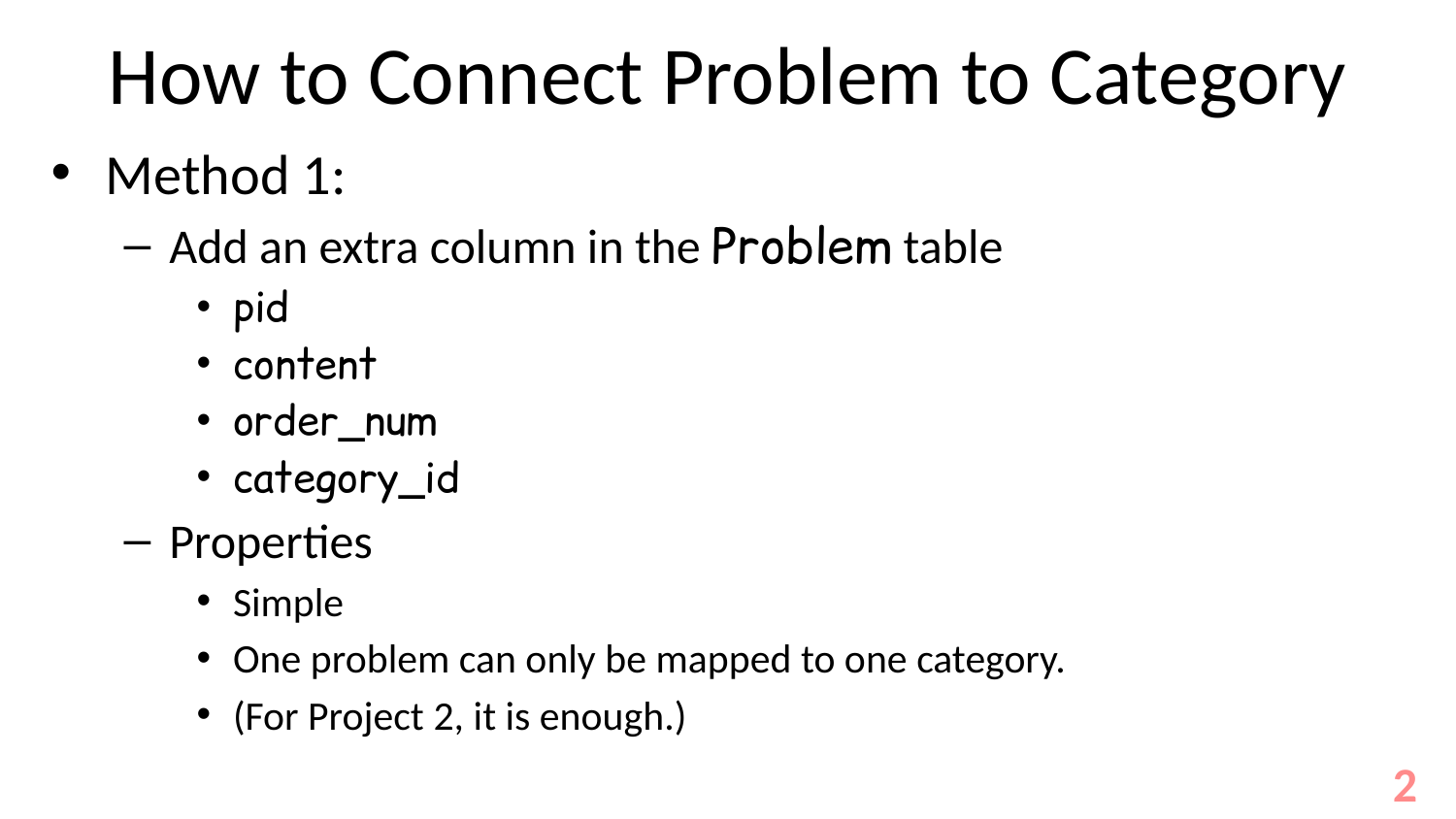

# How to Connect Problem to Category
Method 1:
Add an extra column in the Problem table
pid
content
order_num
category_id
Properties
Simple
One problem can only be mapped to one category.
(For Project 2, it is enough.)

2